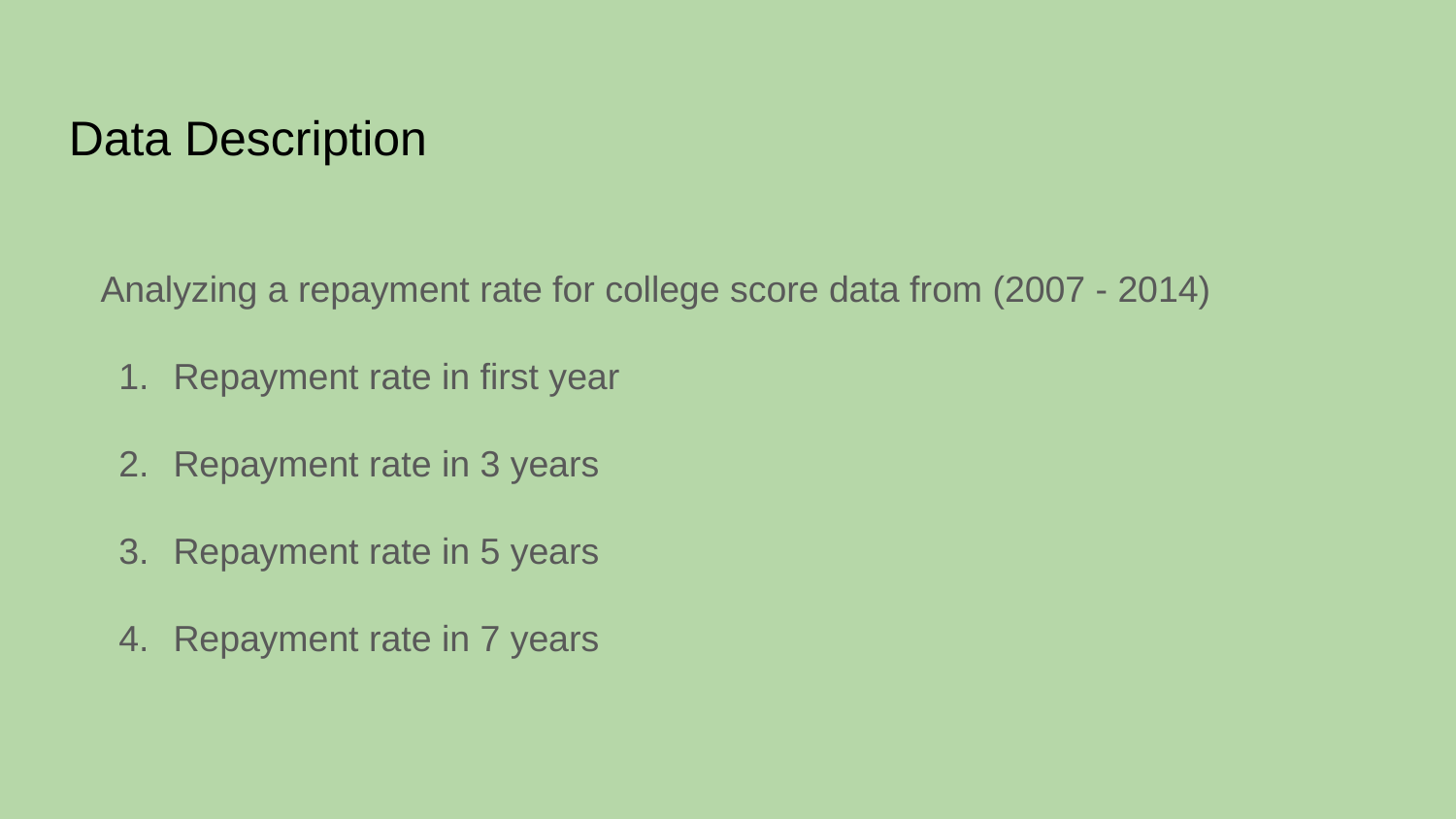

# Data Description
Analyzing a repayment rate for college score data from (2007 - 2014)

Repayment rate in first year

Repayment rate in 3 years

Repayment rate in 5 years

Repayment rate in 7 years